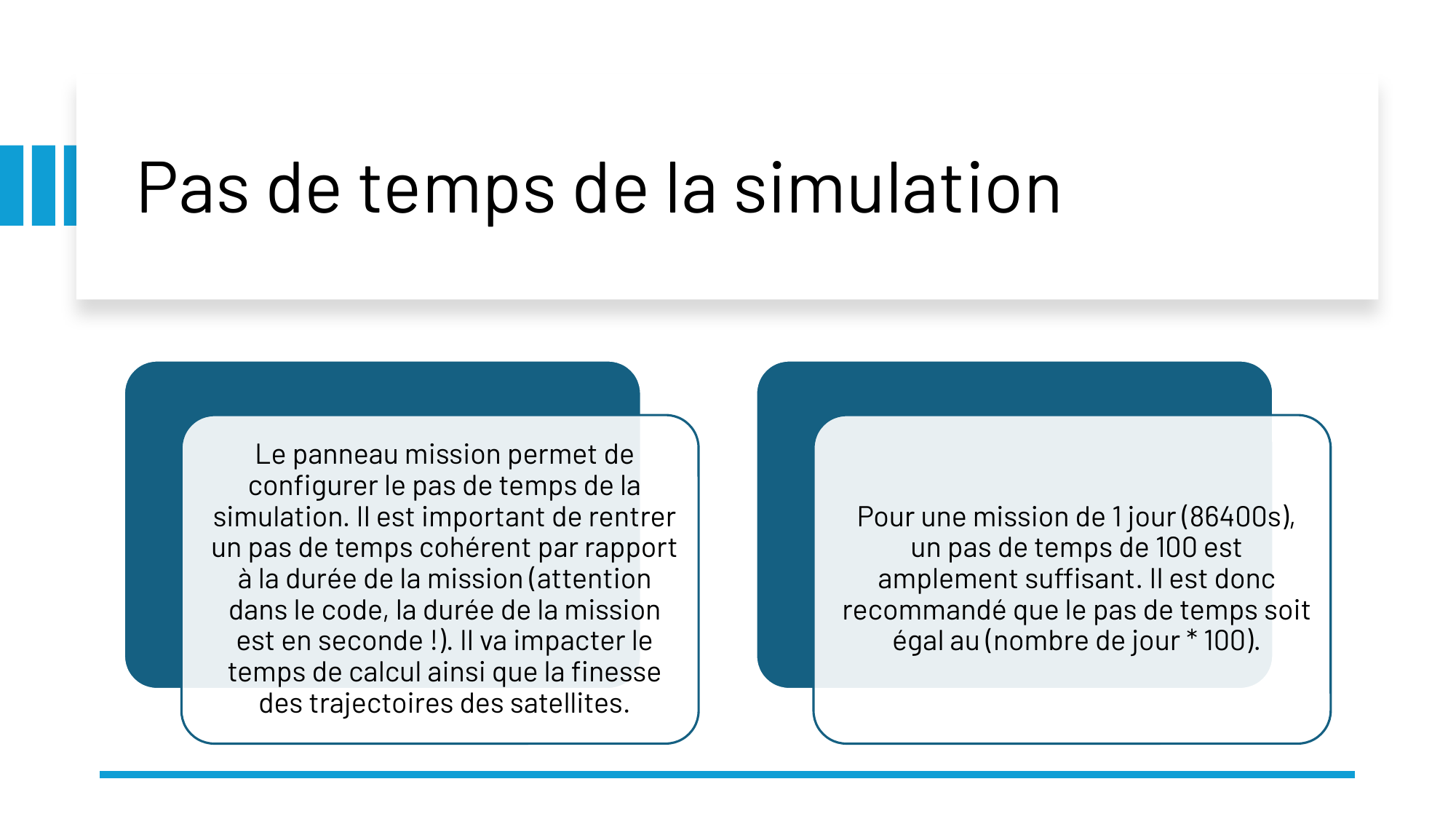

# Pas de temps de la simulation

Le panneau mission permet de configurer le pas de temps de la simulation. Il est important de rentrer un pas de temps cohérent par rapport à la durée de la mission (attention dans le code, la durée de la mission est en seconde !). Il va impacter le temps de calcul ainsi que la finesse des trajectoires des satellites.
Pour une mission de 1 jour (86400s), un pas de temps de 100 est amplement suffisant. Il est donc recommandé que le pas de temps soit égal au (nombre de jour * 100).